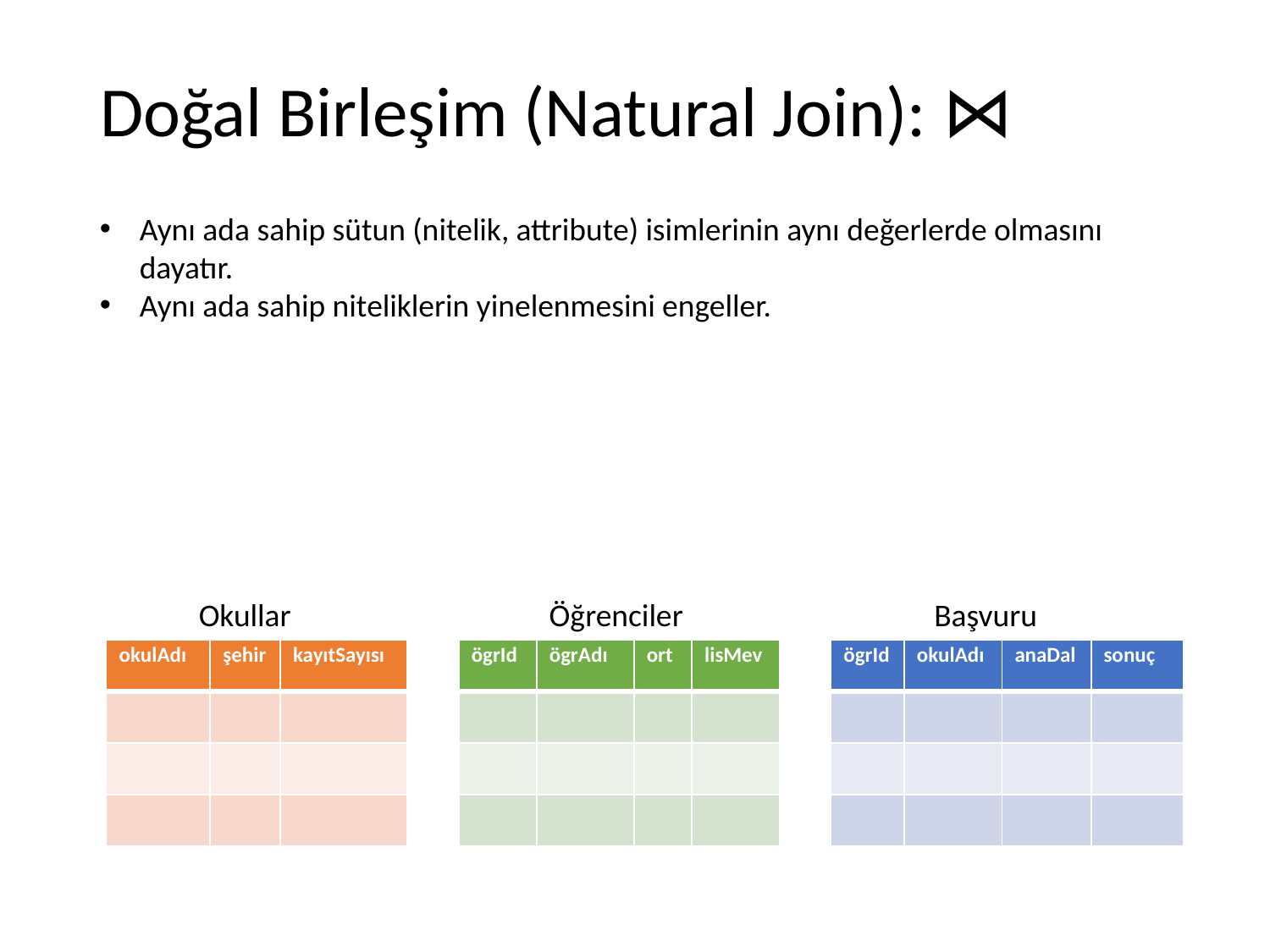

# Doğal Birleşim (Natural Join): ⋈
Aynı ada sahip sütun (nitelik, attribute) isimlerinin aynı değerlerde olmasını dayatır.
Aynı ada sahip niteliklerin yinelenmesini engeller.
Okullar                                    Öğrenciler                                   Başvuru
| okulAdı | şehir | kayıtSayısı |
| --- | --- | --- |
|  |  |  |
|  |  |  |
|  |  |  |
| ögrId | ögrAdı | ort | lisMev |
| --- | --- | --- | --- |
|  |  |  |  |
|  |  |  |  |
|  |  |  |  |
| ögrId | okulAdı | anaDal | sonuç |
| --- | --- | --- | --- |
|  |  |  |  |
|  |  |  |  |
|  |  |  |  |